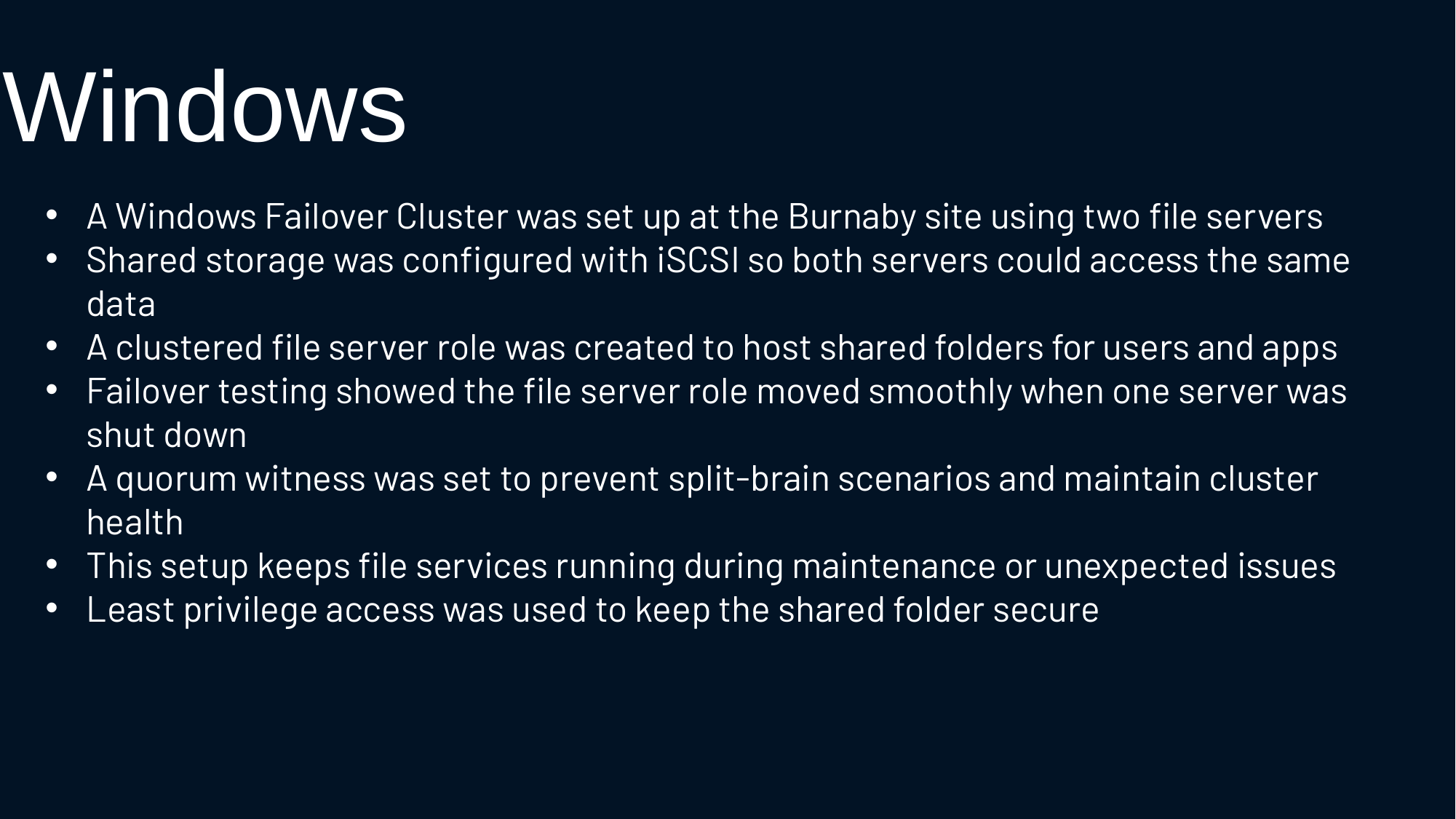

Windows
A Windows Failover Cluster was set up at the Burnaby site using two file servers
Shared storage was configured with iSCSI so both servers could access the same data
A clustered file server role was created to host shared folders for users and apps
Failover testing showed the file server role moved smoothly when one server was shut down
A quorum witness was set to prevent split-brain scenarios and maintain cluster health
This setup keeps file services running during maintenance or unexpected issues
Least privilege access was used to keep the shared folder secure